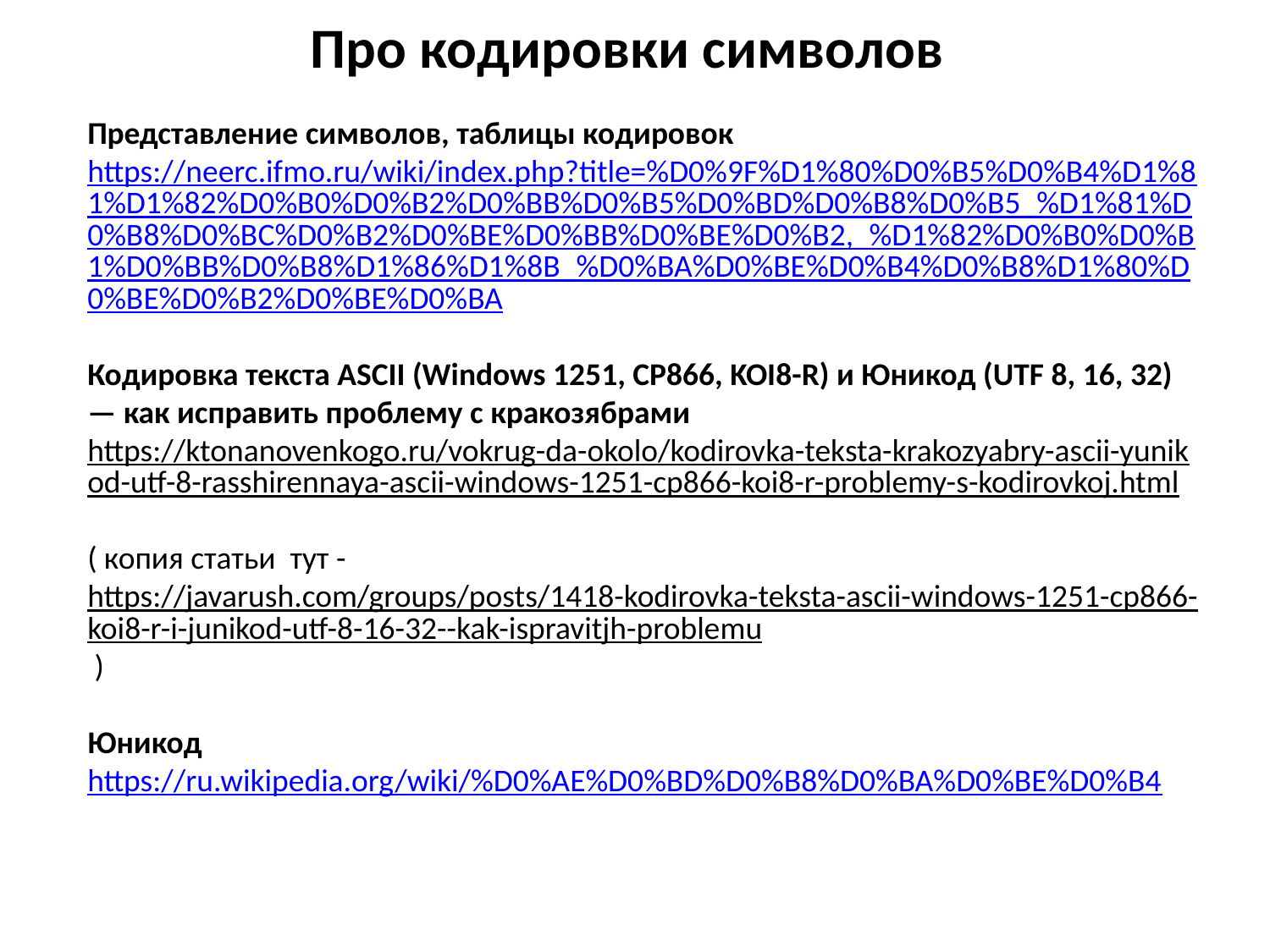

# Про кодировки символов
Представление символов, таблицы кодировок
https://neerc.ifmo.ru/wiki/index.php?title=%D0%9F%D1%80%D0%B5%D0%B4%D1%81%D1%82%D0%B0%D0%B2%D0%BB%D0%B5%D0%BD%D0%B8%D0%B5_%D1%81%D0%B8%D0%BC%D0%B2%D0%BE%D0%BB%D0%BE%D0%B2,_%D1%82%D0%B0%D0%B1%D0%BB%D0%B8%D1%86%D1%8B_%D0%BA%D0%BE%D0%B4%D0%B8%D1%80%D0%BE%D0%B2%D0%BE%D0%BA

Кодировка текста ASCII (Windows 1251, CP866, KOI8-R) и Юникод (UTF 8, 16, 32) — как исправить проблему с кракозябрами
https://ktonanovenkogo.ru/vokrug-da-okolo/kodirovka-teksta-krakozyabry-ascii-yunikod-utf-8-rasshirennaya-ascii-windows-1251-cp866-koi8-r-problemy-s-kodirovkoj.html
( копия статьи  тут -
https://javarush.com/groups/posts/1418-kodirovka-teksta-ascii-windows-1251-cp866-koi8-r-i-junikod-utf-8-16-32--kak-ispravitjh-problemu )

Юникод
https://ru.wikipedia.org/wiki/%D0%AE%D0%BD%D0%B8%D0%BA%D0%BE%D0%B4